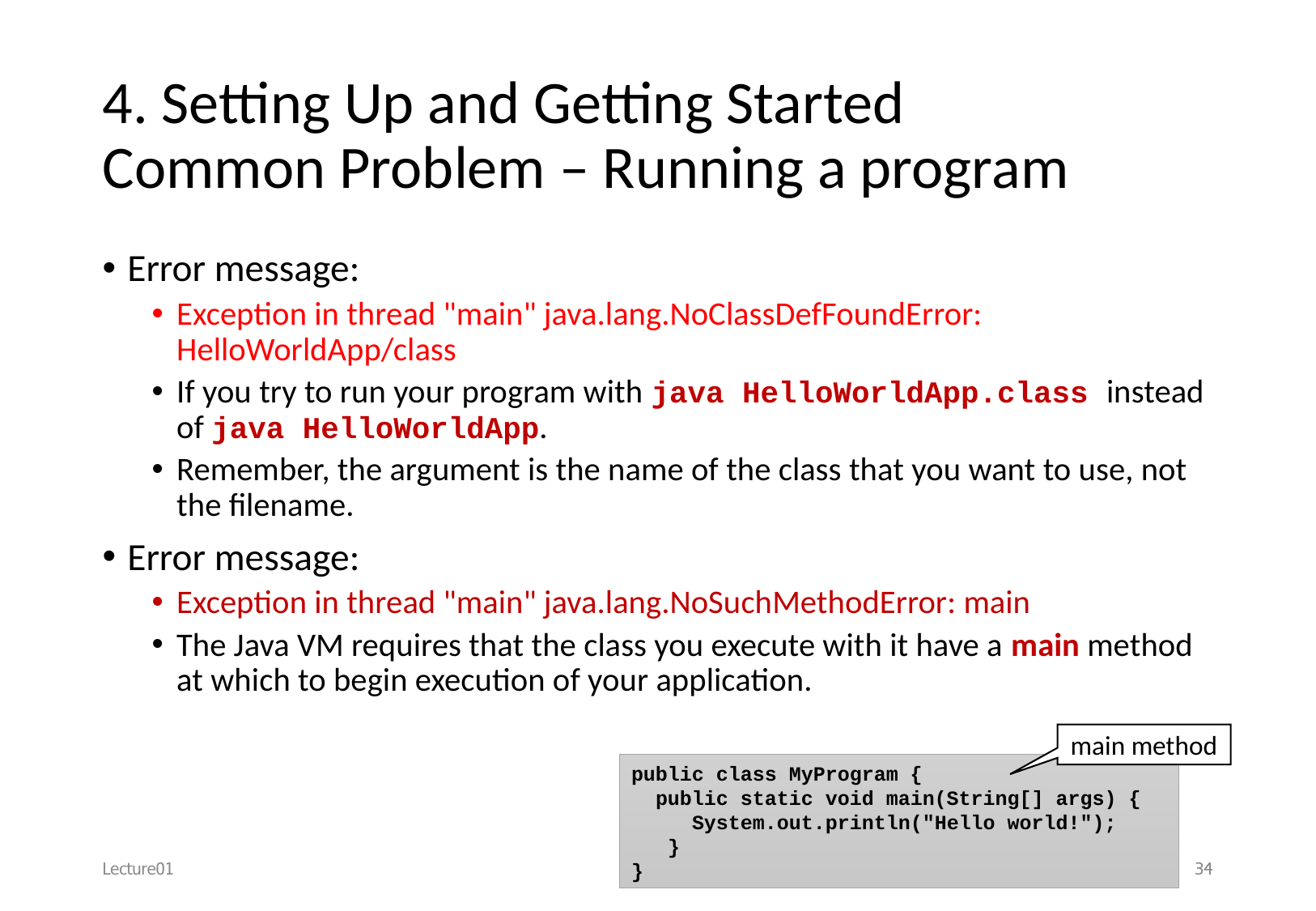

# 4. Setting Up and Getting Started Common Problem – Running a program
Error message:
Exception in thread "main" java.lang.NoClassDefFoundError: HelloWorldApp/class
If you try to run your program with java HelloWorldApp.class instead of java HelloWorldApp.
Remember, the argument is the name of the class that you want to use, not the filename.
Error message:
Exception in thread "main" java.lang.NoSuchMethodError: main
The Java VM requires that the class you execute with it have a main method at which to begin execution of your application.
main method
public class MyProgram {
  public static void main(String[] args) {
     System.out.println("Hello world!");
   }
}
Lecture01
34